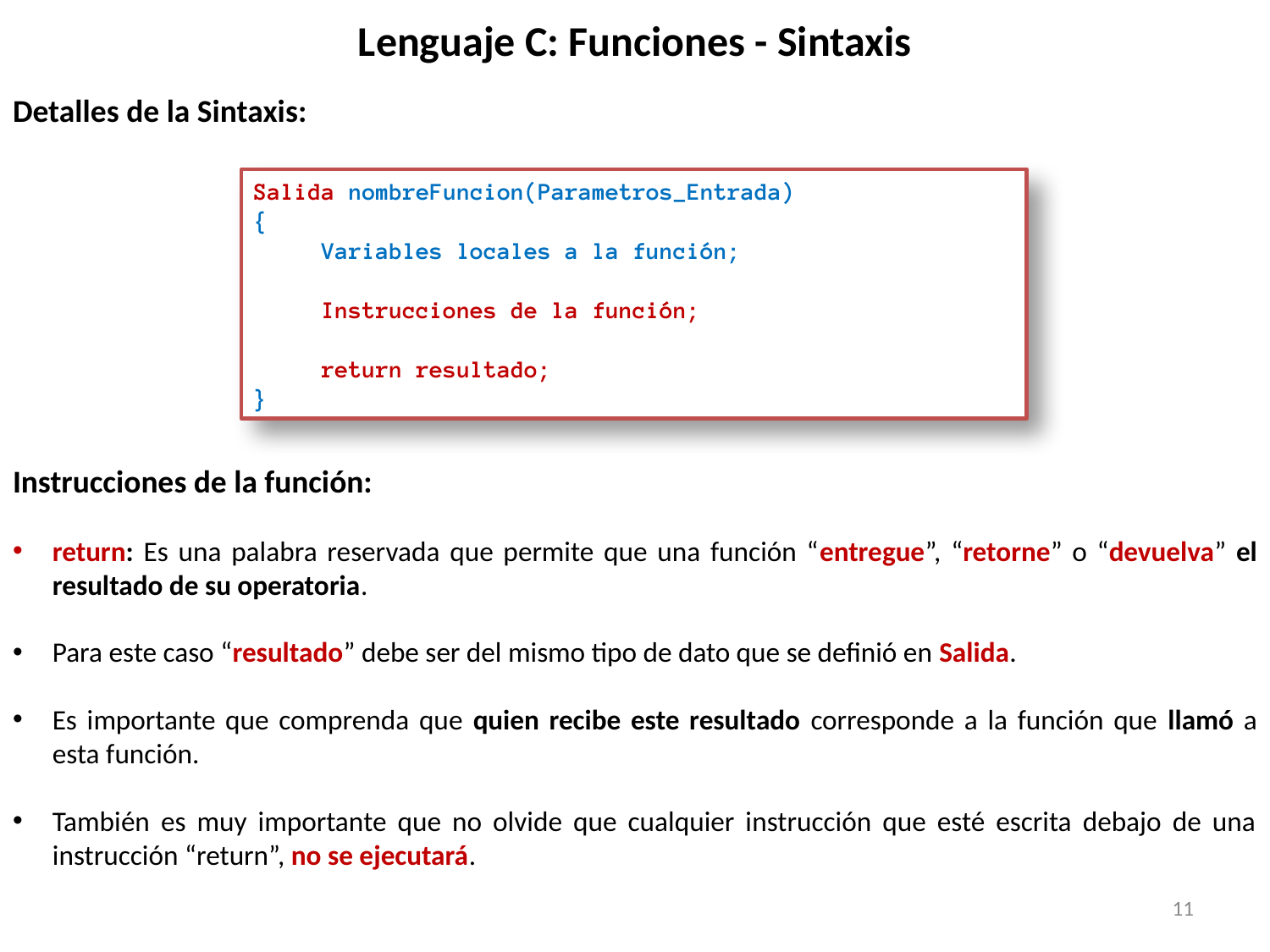

# Lenguaje C: Funciones - Sintaxis
Detalles de la Sintaxis:
Salida nombreFuncion(Parametros_Entrada)
{
     Variables locales a la función;

     Instrucciones de la función;

     return resultado;
}
Instrucciones de la función:

return: Es una palabra reservada que permite que una función “entregue”, “retorne” o “devuelva” el resultado de su operatoria.

Para este caso “resultado” debe ser del mismo tipo de dato que se definió en Salida.

Es importante que comprenda que quien recibe este resultado corresponde a la función que llamó a esta función.

También es muy importante que no olvide que cualquier instrucción que esté escrita debajo de una instrucción “return”, no se ejecutará.
11